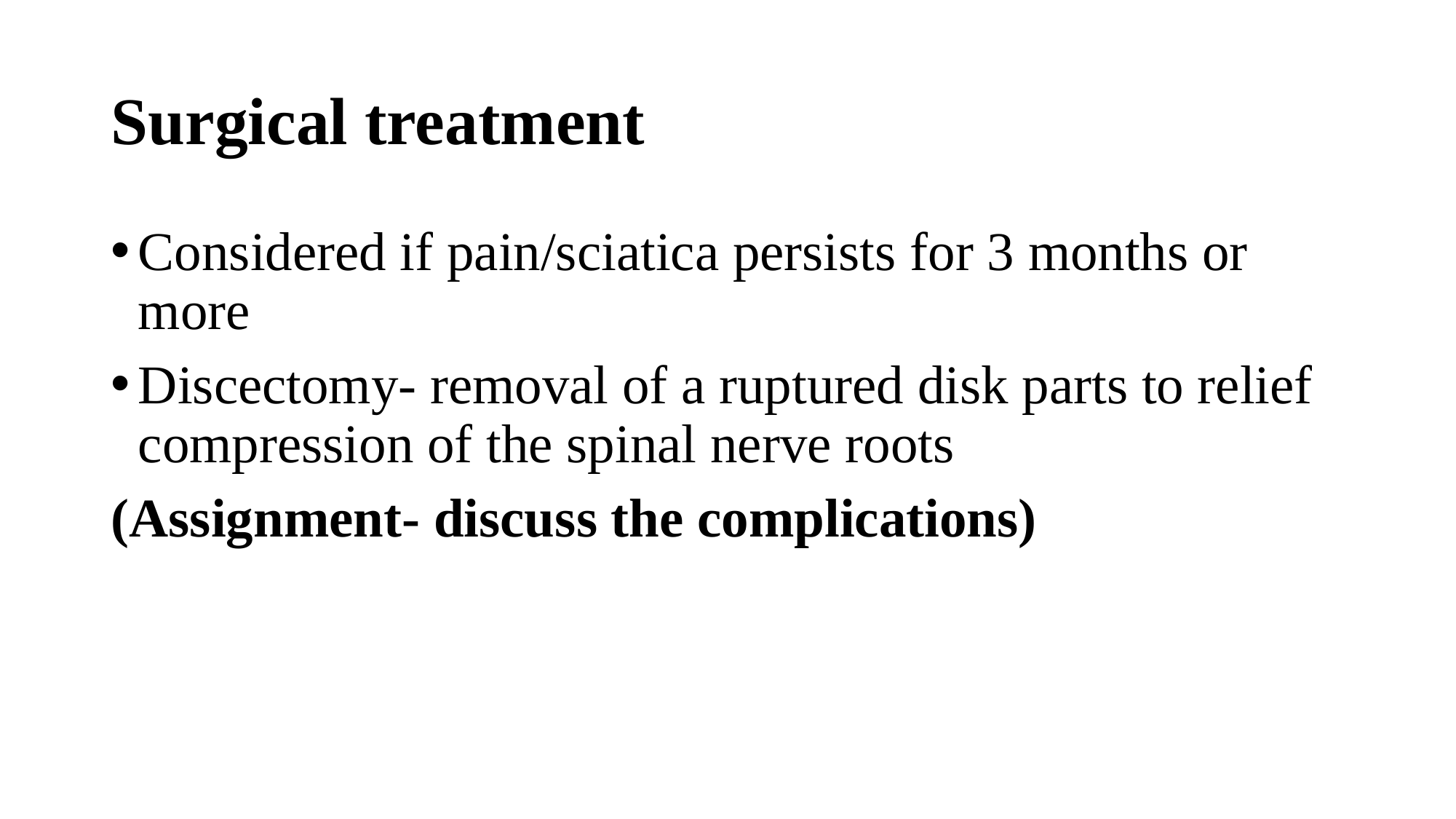

# Surgical treatment
Considered if pain/sciatica persists for 3 months or more
Discectomy- removal of a ruptured disk parts to relief compression of the spinal nerve roots
(Assignment- discuss the complications)